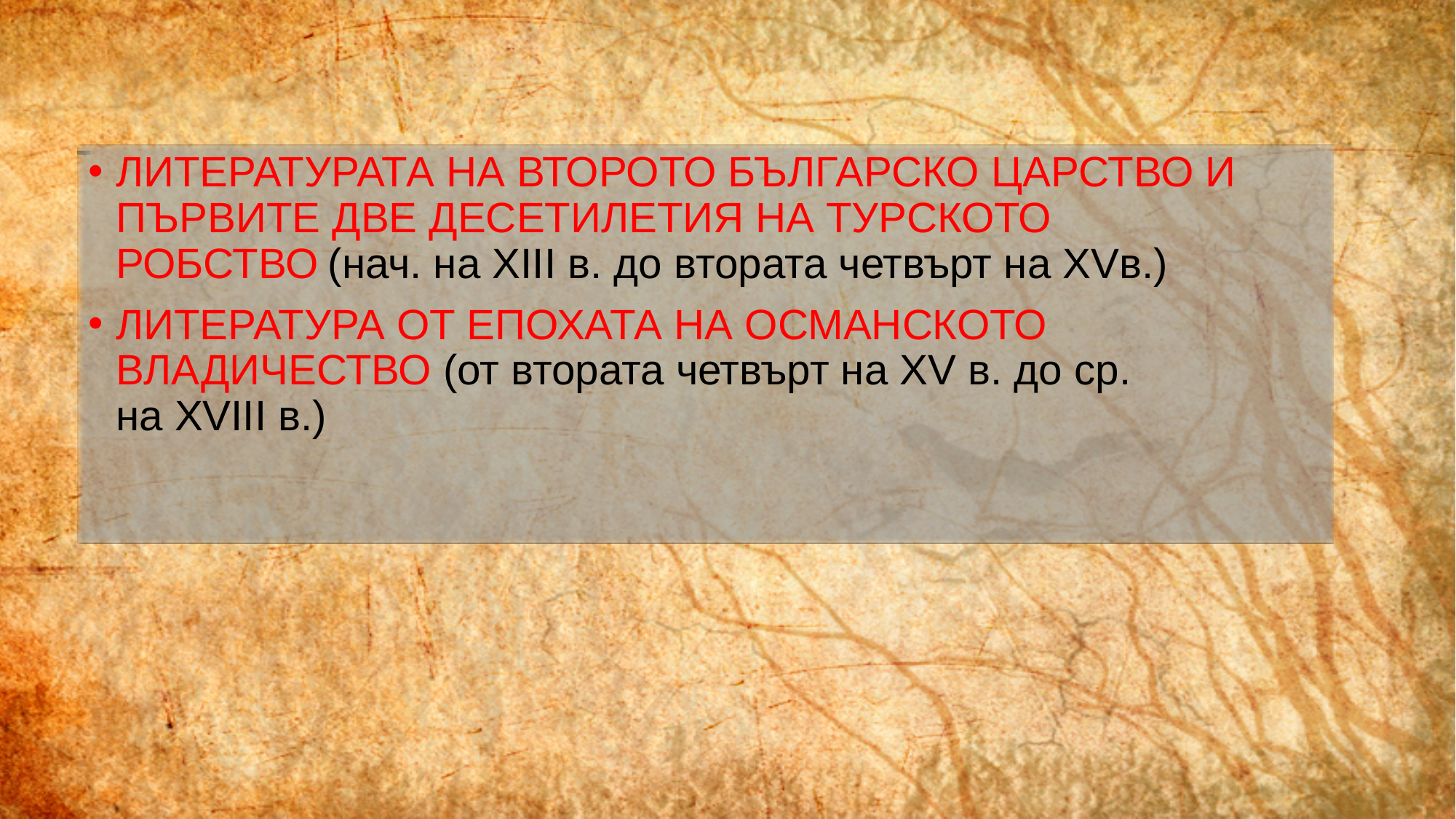

ЛИТЕРАТУРАТА НА ВТОРОТО БЪЛГАРСКО ЦАРСТВО И ПЪРВИТЕ ДВЕ ДЕСЕТИЛЕТИЯ НА ТУРСКОТО РОБСТВО (нач. на XIII в. до втората четвърт на XVв.)
ЛИТЕРАТУРА ОТ ЕПОХАТА НА ОСМАНСКОТО ВЛАДИЧЕСТВО (от втората четвърт на XV в. до ср. на XVIII в.)